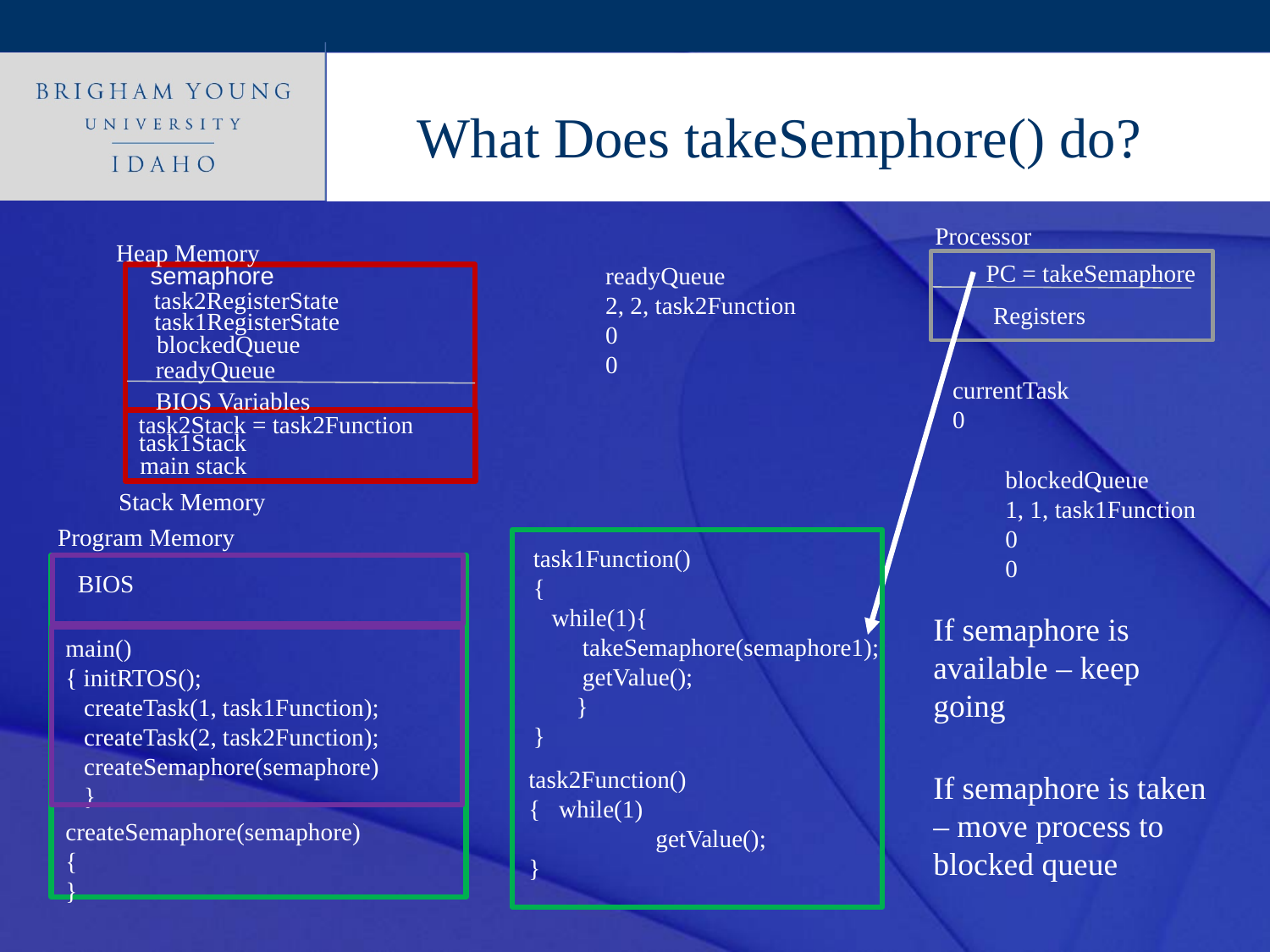

What Does takeSemphore() do?
Processor
Heap Memory
PC = takeSemaphore

semaphore
readyQueue
2, 2, task2Function
0
0

task2RegisterState
Registers
task1RegisterState
blockedQueue
readyQueue
currentTask
0
BIOS Variables
task2Stack = task2Function

task1Stack
main stack
blockedQueue
1, 1, task1Function
0
0

Stack Memory
Program Memory

task1Function()
{
   while(1){
        takeSemaphore(semaphore1);
        getValue();
       }
}

BIOS
If semaphore is available – keep going
main()
{ initRTOS();
   createTask(1, task1Function);
   createTask(2, task2Function);
   createSemaphore(semaphore)
   }

task2Function()
{   while(1)
	getValue();
}
If semaphore is taken – move process to blocked queue
createSemaphore(semaphore)
{
}